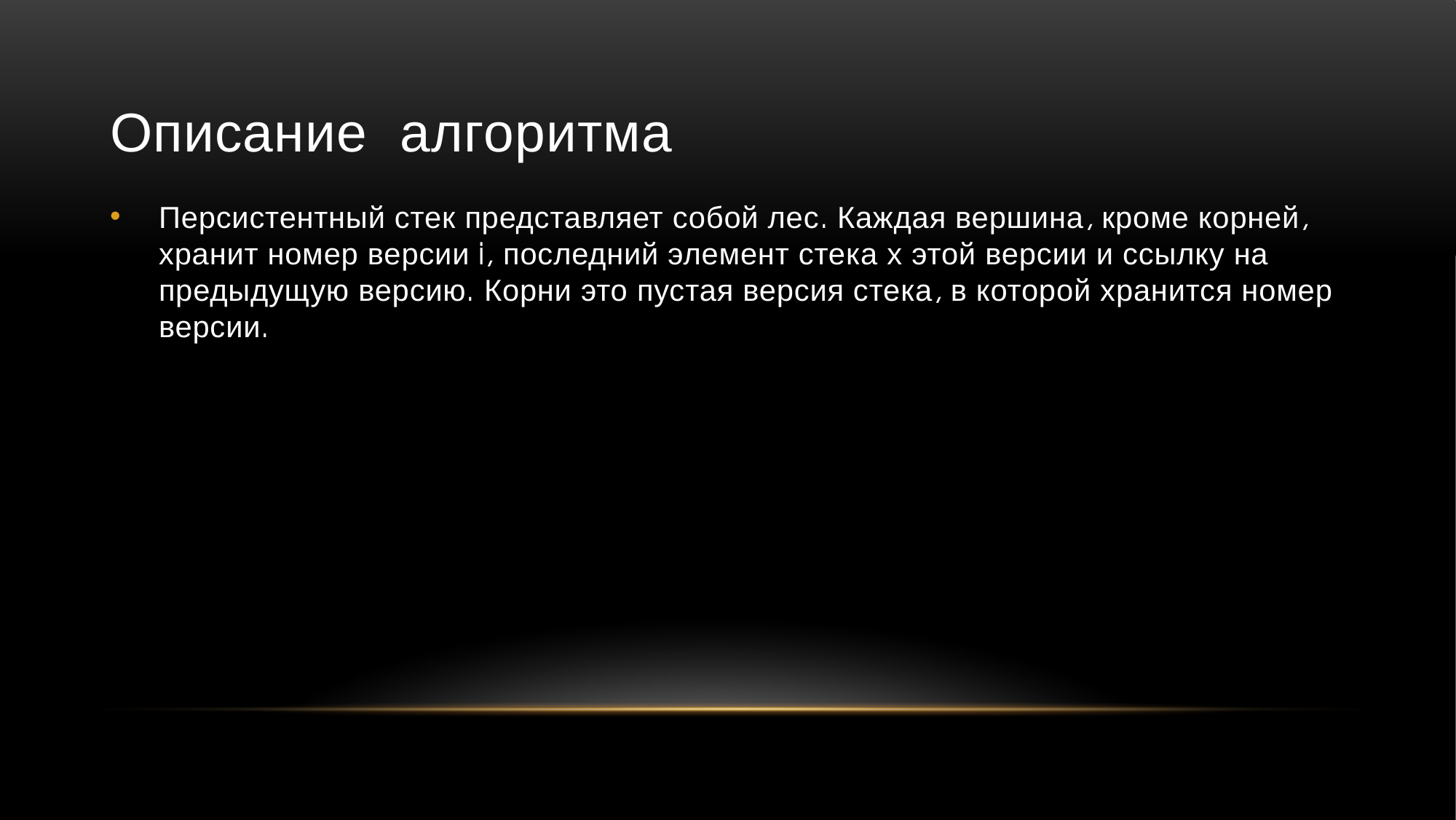

# Описание  алгоритма
Персистентный стек представляет собой лес. Каждая вершина, кроме корней, хранит номер версии i, последний элемент стека х этой версии и ссылку на предыдущую версию. Корни это пустая версия стека, в которой хранится номер версии.